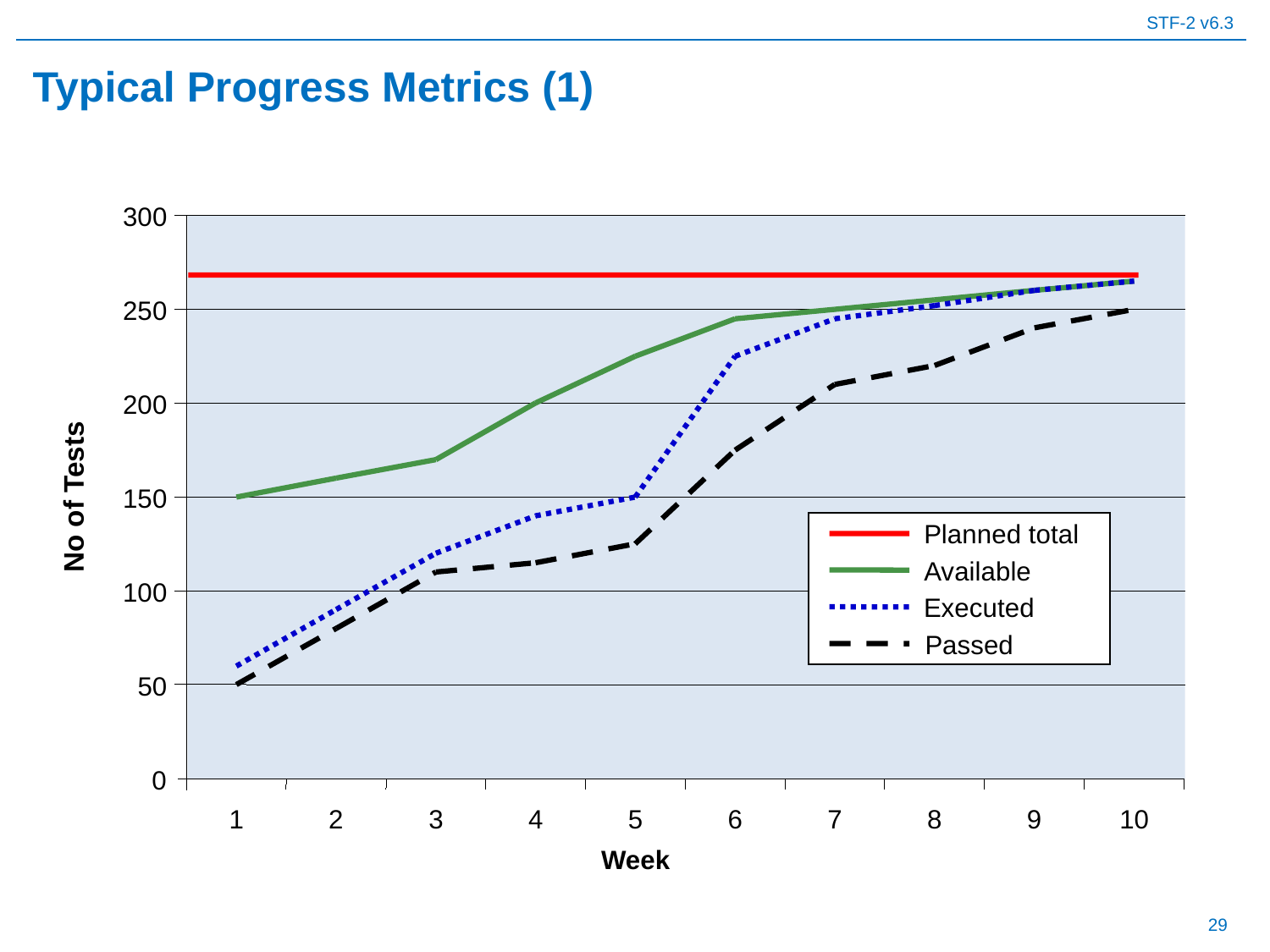

# Typical Progress Metrics (1)
300

250

200

No of Tests

150

Planned total

Available

100

Executed

Passed

50

0

1
2
3
4
5
6
7
8
9
10
Week